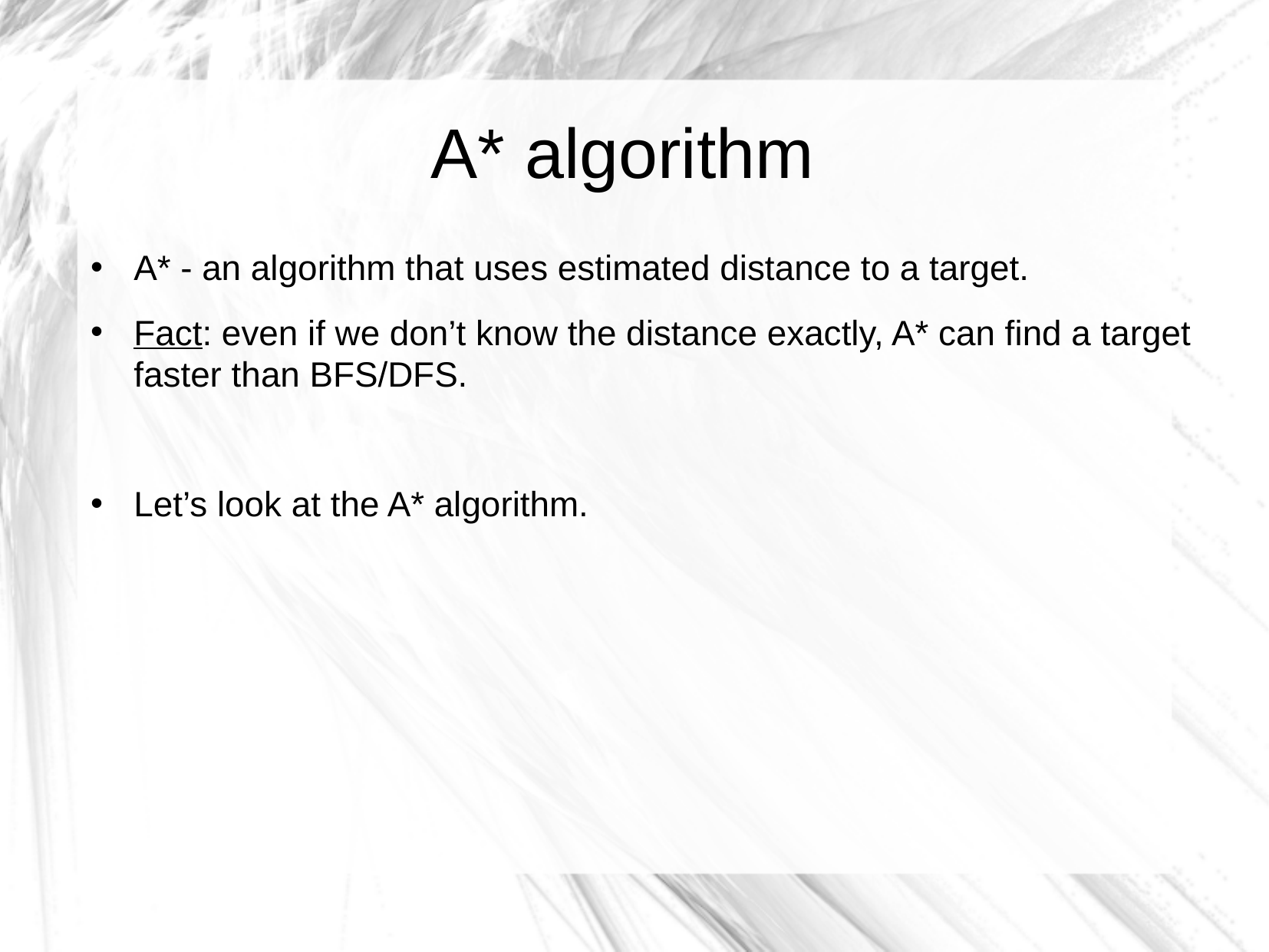

A* algorithm
A* - an algorithm that uses estimated distance to a target.
Fact: even if we don’t know the distance exactly, A* can find a target faster than BFS/DFS.

Let’s look at the A* algorithm.